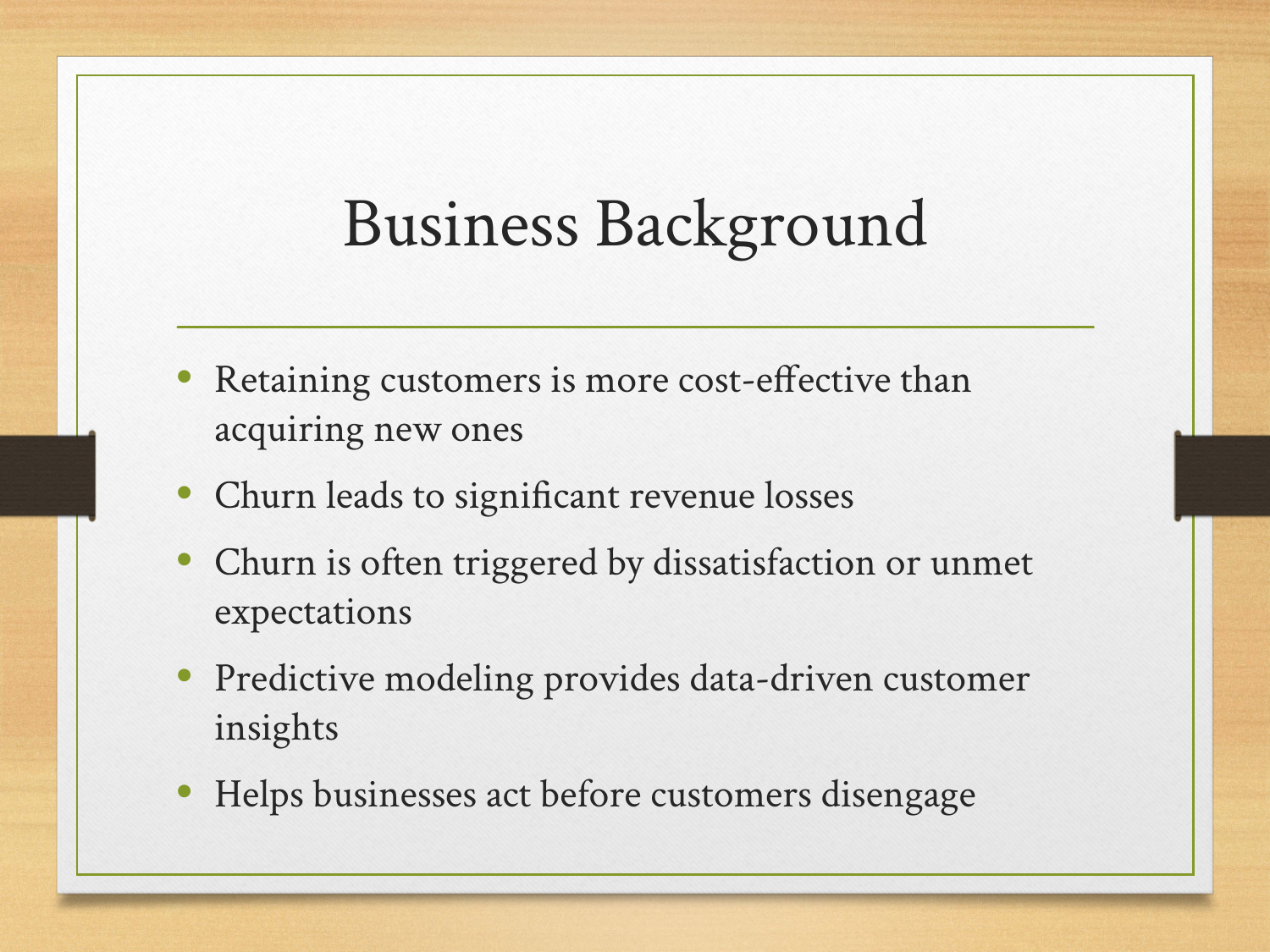

# Business Background
Retaining customers is more cost-effective than acquiring new ones
Churn leads to significant revenue losses
Churn is often triggered by dissatisfaction or unmet expectations
Predictive modeling provides data-driven customer insights
Helps businesses act before customers disengage